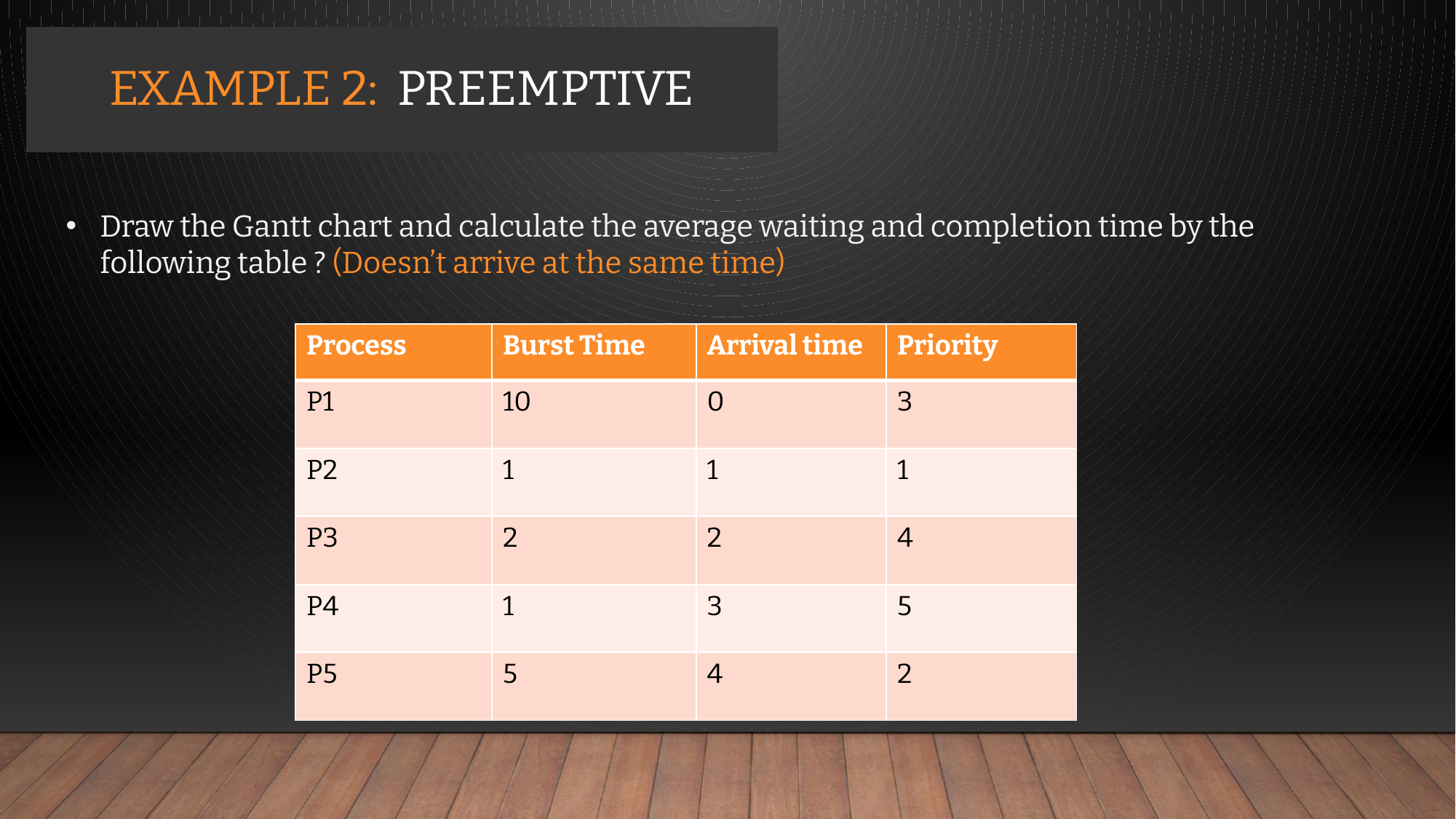

# Example 2:  Preemptive
Draw the Gantt chart and calculate the average waiting and completion time by the following table ? (Doesn’t arrive at the same time)
| Process | Burst Time | Arrival time | Priority |
| --- | --- | --- | --- |
| P1 | 10 | 0 | 3 |
| P2 | 1 | 1 | 1 |
| P3 | 2 | 2 | 4 |
| P4 | 1 | 3 | 5 |
| P5 | 5 | 4 | 2 |